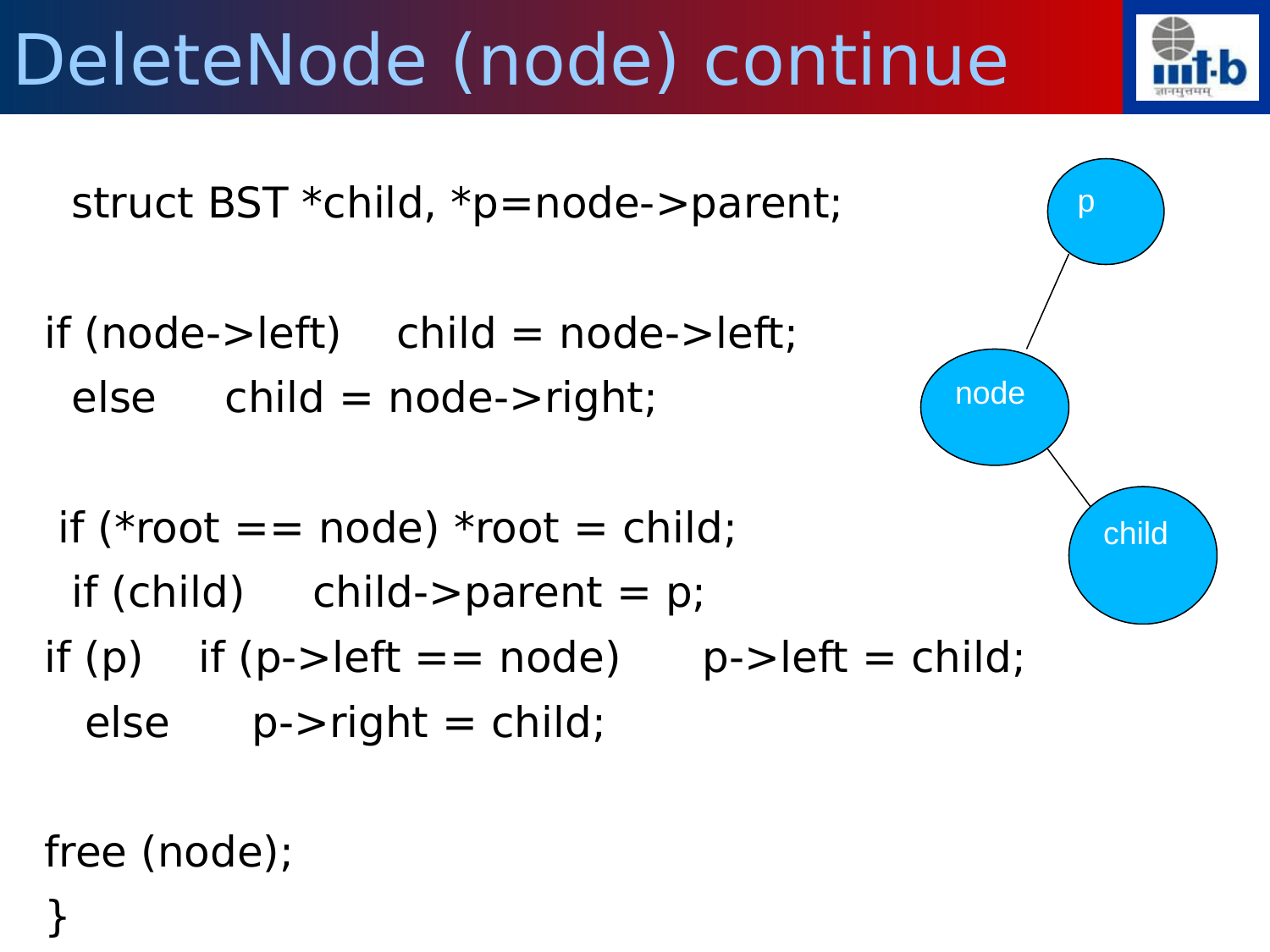

DeleteNode (node) continue
p
  struct BST *child, *p=node->parent;

if (node->left)    child = node->left;
  else     child = node->right;

 if (*root == node) *root = child;
  if (child)     child->parent = p;
if (p)    if (p->left == node)      p->left = child;
   else      p->right = child;

free (node);
}

node
child